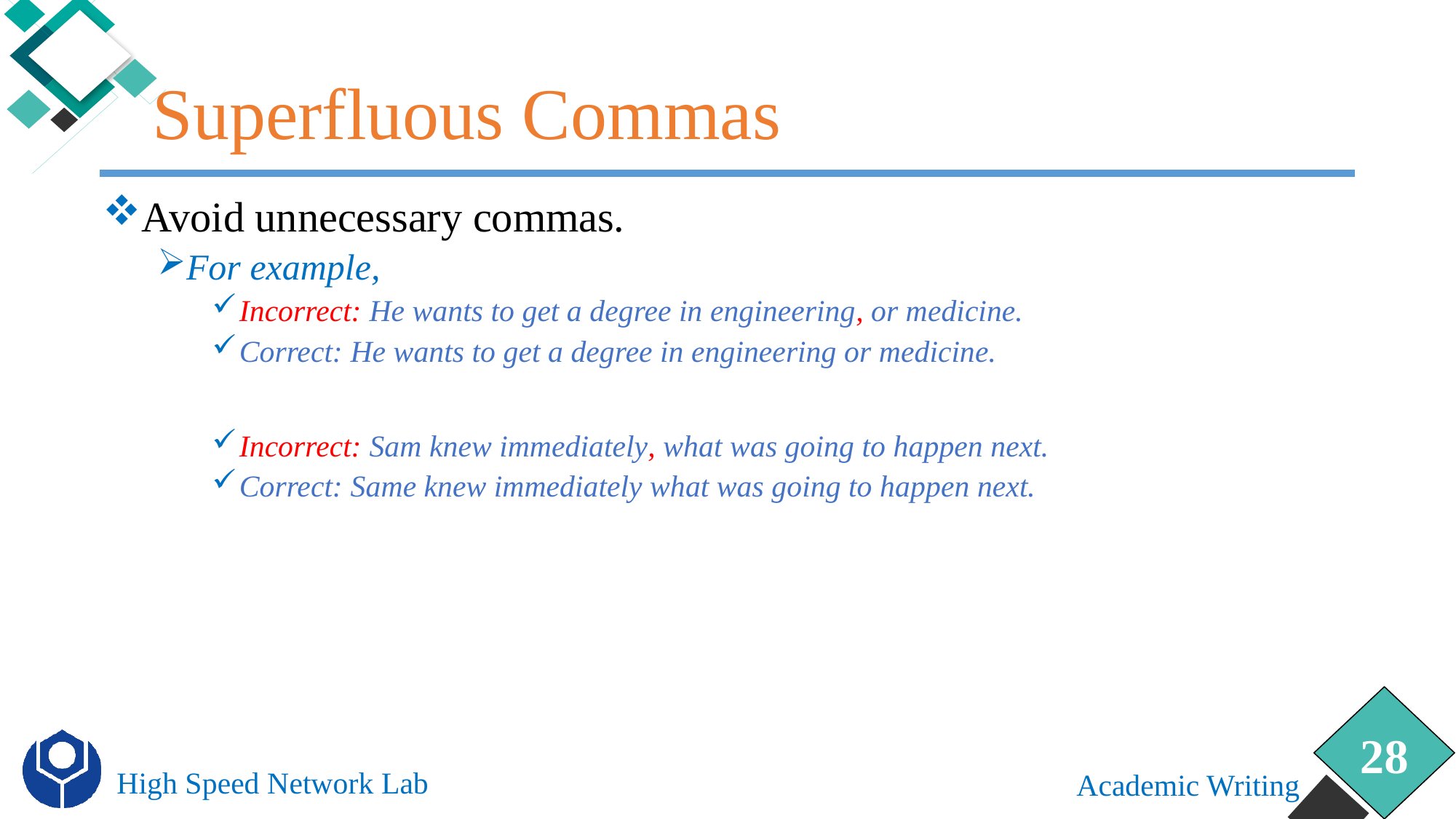

# Superfluous Commas
Avoid unnecessary commas.
For example,
Incorrect: He wants to get a degree in engineering, or medicine.
Correct: He wants to get a degree in engineering or medicine.

Incorrect: Sam knew immediately, what was going to happen next.
Correct: Same knew immediately what was going to happen next.